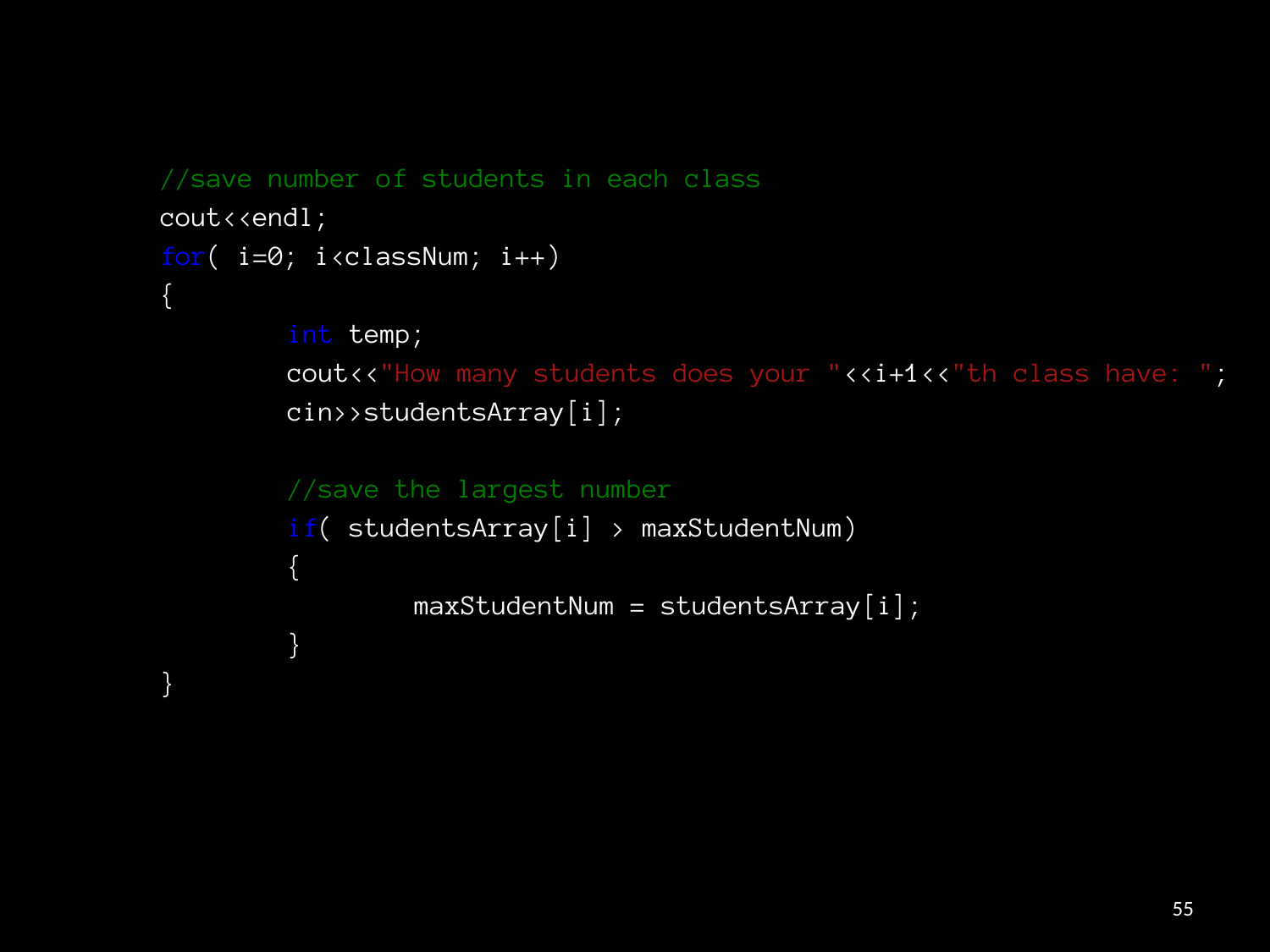

//save number of students in each class
	cout<<endl;
	for( i=0; i<classNum; i++)
	{
		int temp;
		cout<<"How many students does your "<<i+1<<"th class have: ";
		cin>>studentsArray[i];

		//save the largest number
		if( studentsArray[i] > maxStudentNum)
		{
			maxStudentNum = studentsArray[i];
		}
	}

55